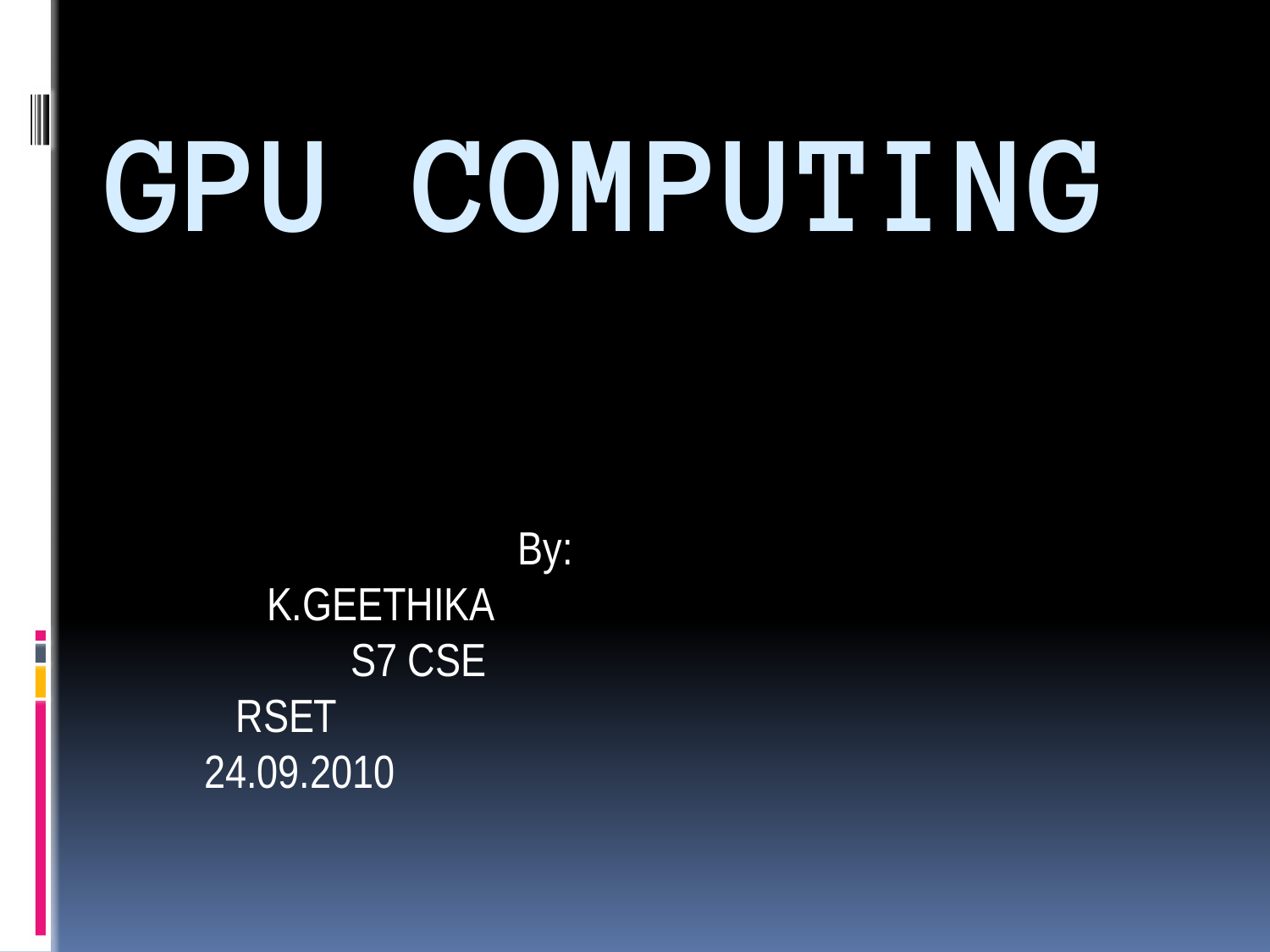

# GPU COMPUTING

 	                             	By:
           				K.GEETHIKA
				         	    S7 CSE
					     RSET
					  24.09.2010